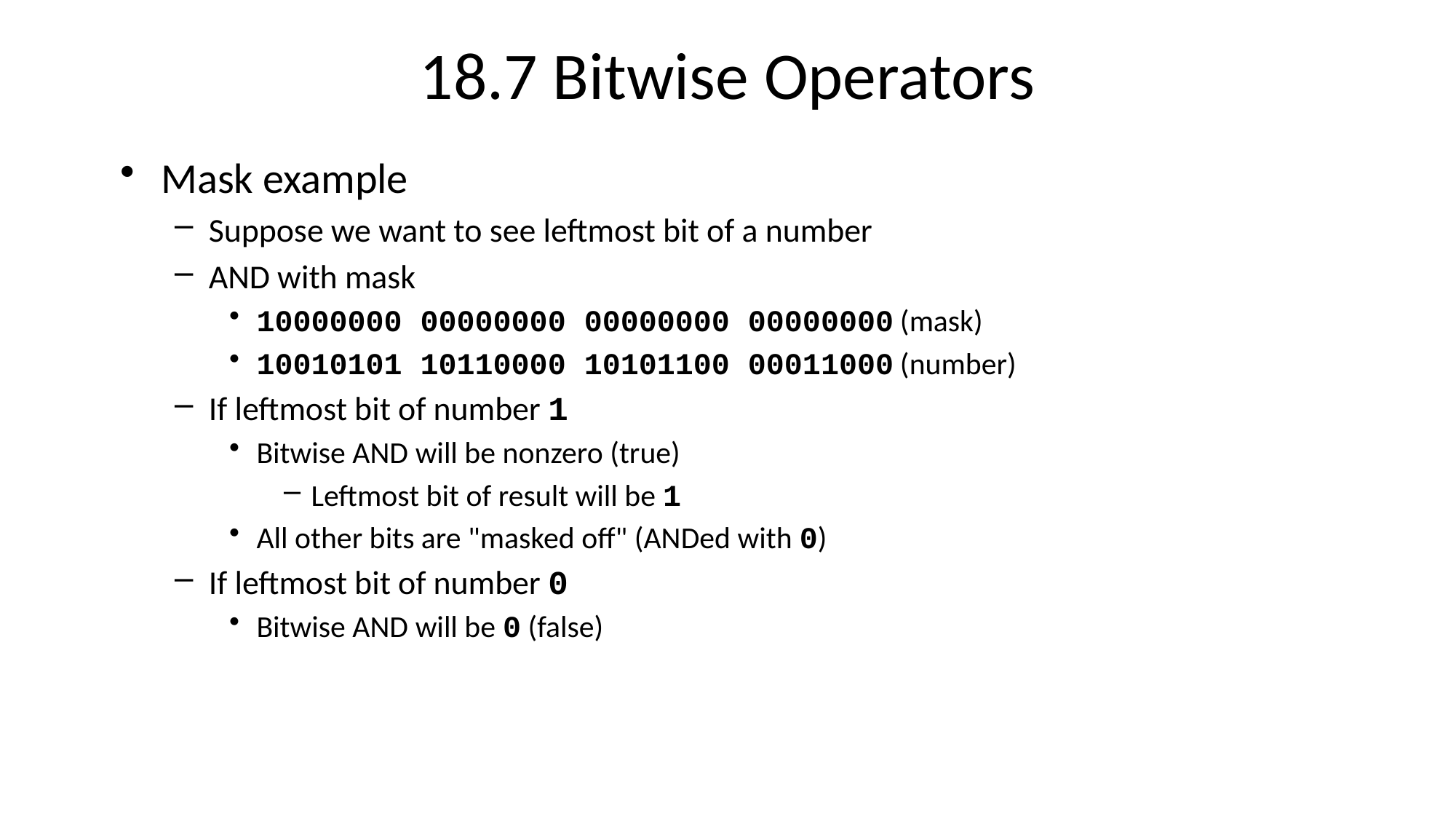

# 18.7 Bitwise Operators
Mask example
Suppose we want to see leftmost bit of a number
AND with mask
10000000 00000000 00000000 00000000 (mask)
10010101 10110000 10101100 00011000 (number)
If leftmost bit of number 1
Bitwise AND will be nonzero (true)
Leftmost bit of result will be 1
All other bits are "masked off" (ANDed with 0)
If leftmost bit of number 0
Bitwise AND will be 0 (false)